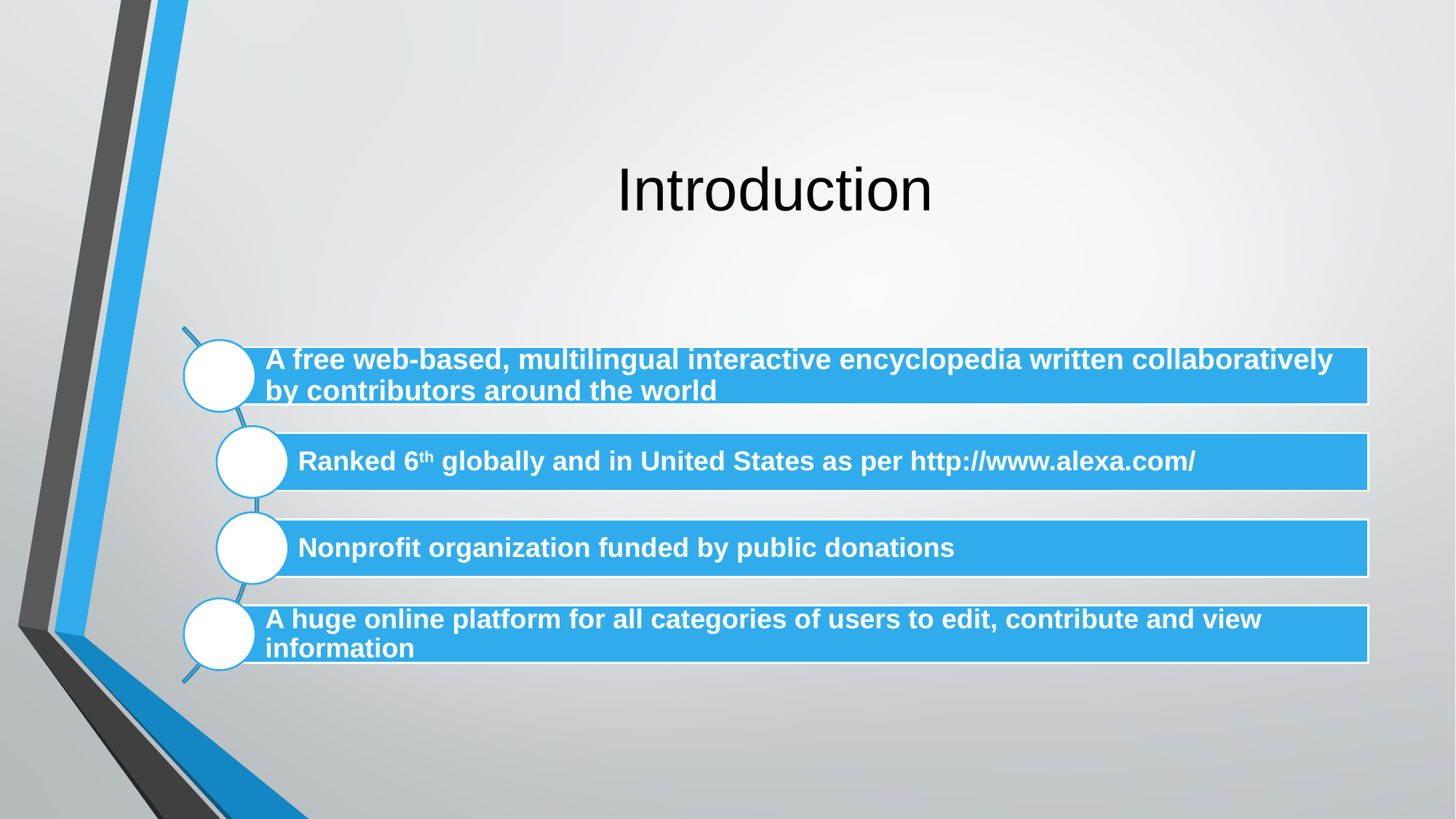

# Introduction
A free web-based, multilingual interactive encyclopedia written collaboratively by contributors around the world
Ranked 6th globally and in United States as per http://www.alexa.com/
Nonprofit organization funded by public donations
A huge online platform for all categories of users to edit, contribute and view information